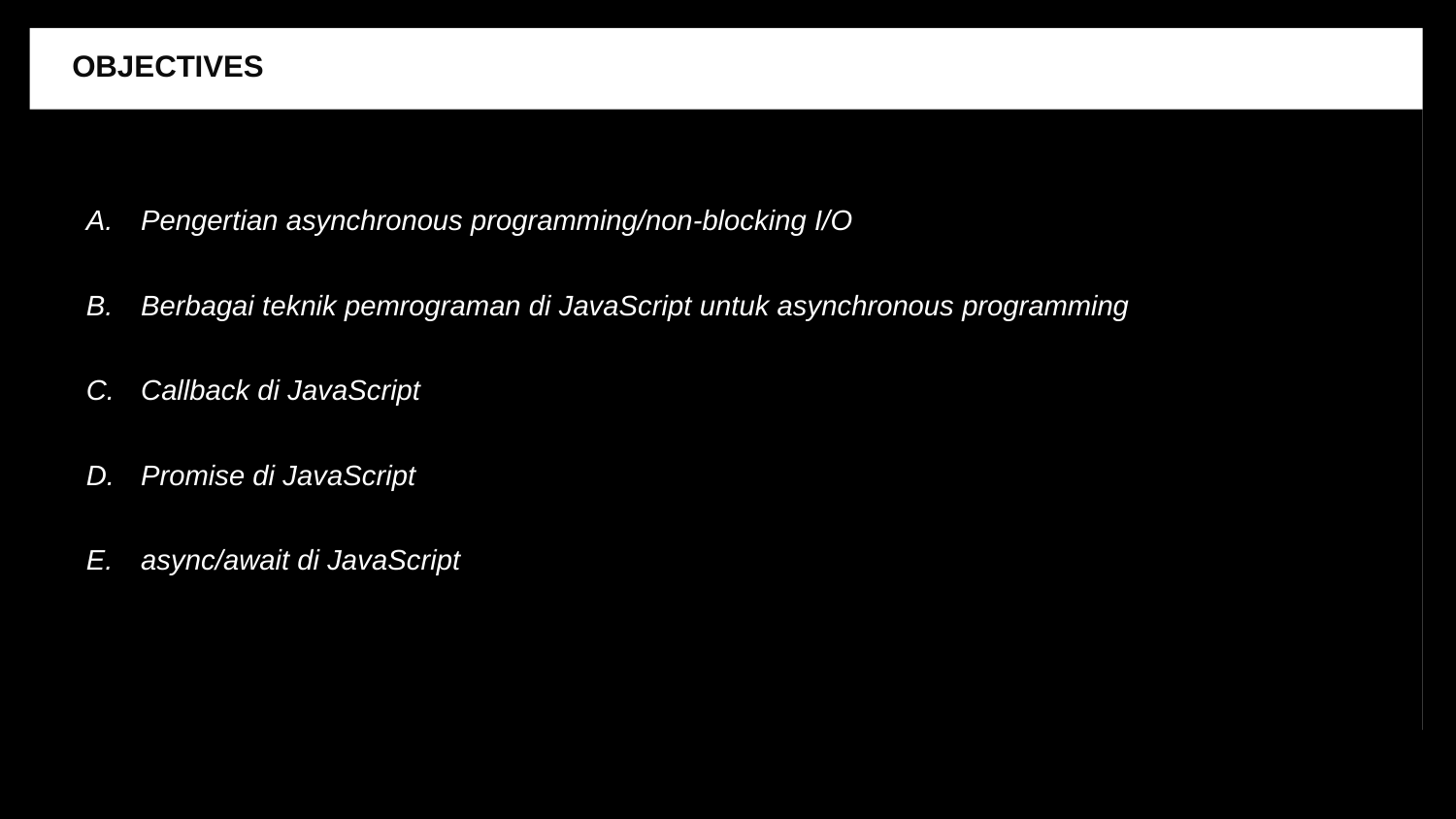

OBJECTIVES

Pengertian asynchronous programming/non-blocking I/O
Berbagai teknik pemrograman di JavaScript untuk asynchronous programming
Callback di JavaScript
Promise di JavaScript
async/await di JavaScript